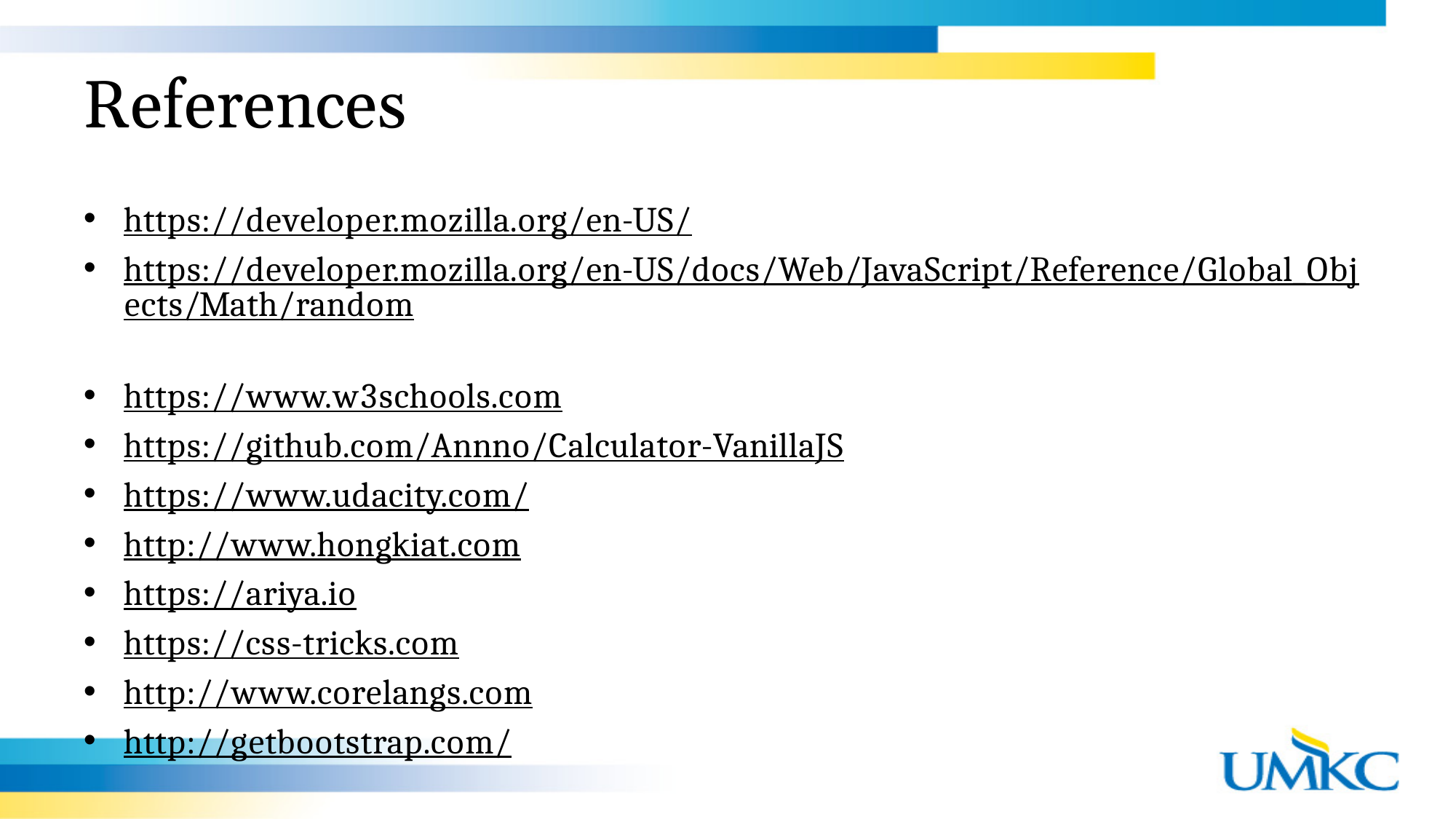

# References
https://developer.mozilla.org/en-US/
https://developer.mozilla.org/en-US/docs/Web/JavaScript/Reference/Global_Objects/Math/random
https://www.w3schools.com
https://github.com/Annno/Calculator-VanillaJS
https://www.udacity.com/
http://www.hongkiat.com
https://ariya.io
https://css-tricks.com
http://www.corelangs.com
http://getbootstrap.com/